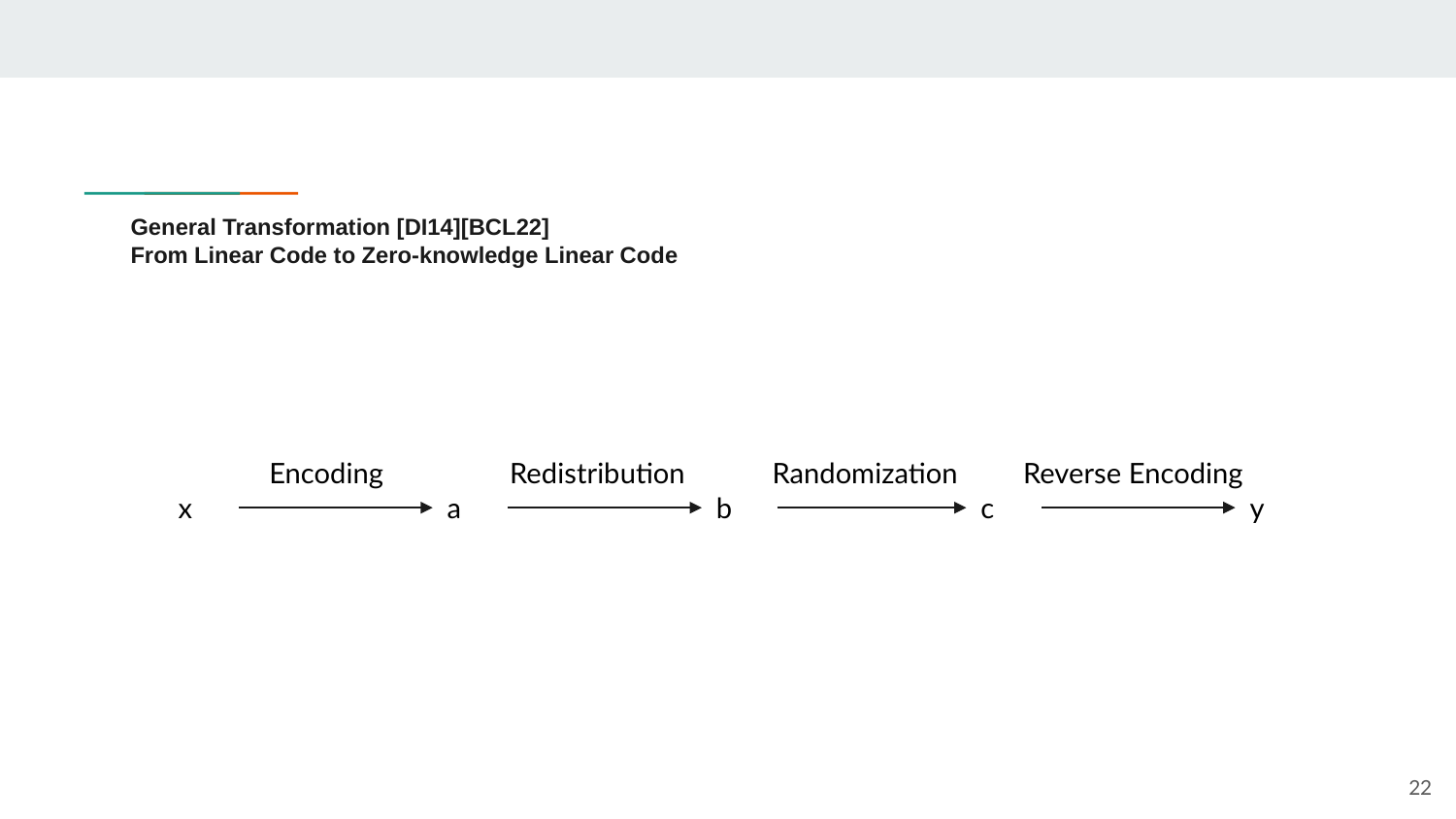

# General Transformation [DI14][BCL22]
From Linear Code to Zero-knowledge Linear Code
Encoding
Redistribution
Randomization
Reverse Encoding
x
a
b
c
y
22